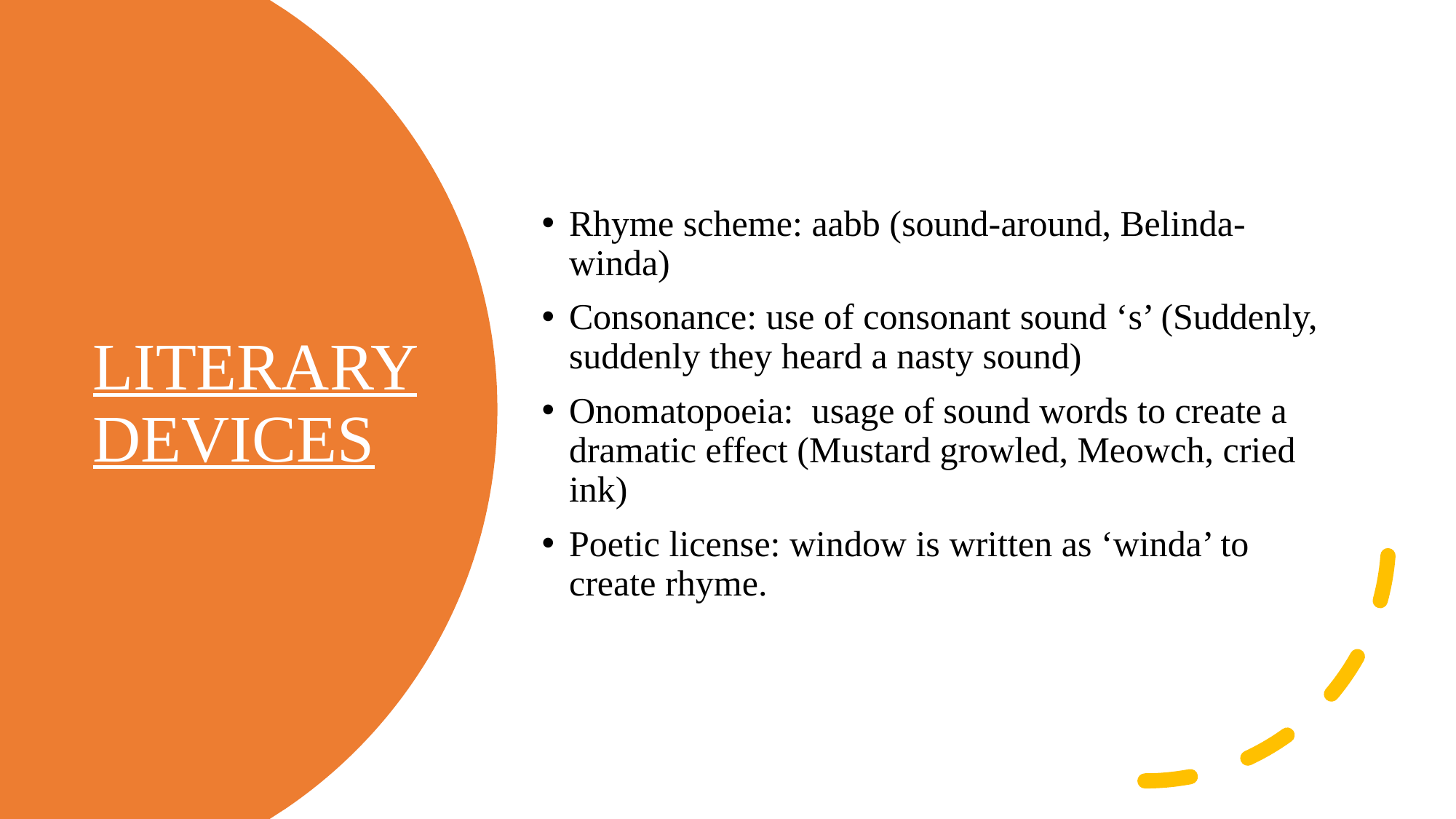

Rhyme scheme: aabb (sound-around, Belinda-winda)
Consonance: use of consonant sound ‘s’ (Suddenly, suddenly they heard a nasty sound)
Onomatopoeia:  usage of sound words to create a dramatic effect (Mustard growled, Meowch, cried ink)
Poetic license: window is written as ‘winda’ to create rhyme.
# LITERARY DEVICES